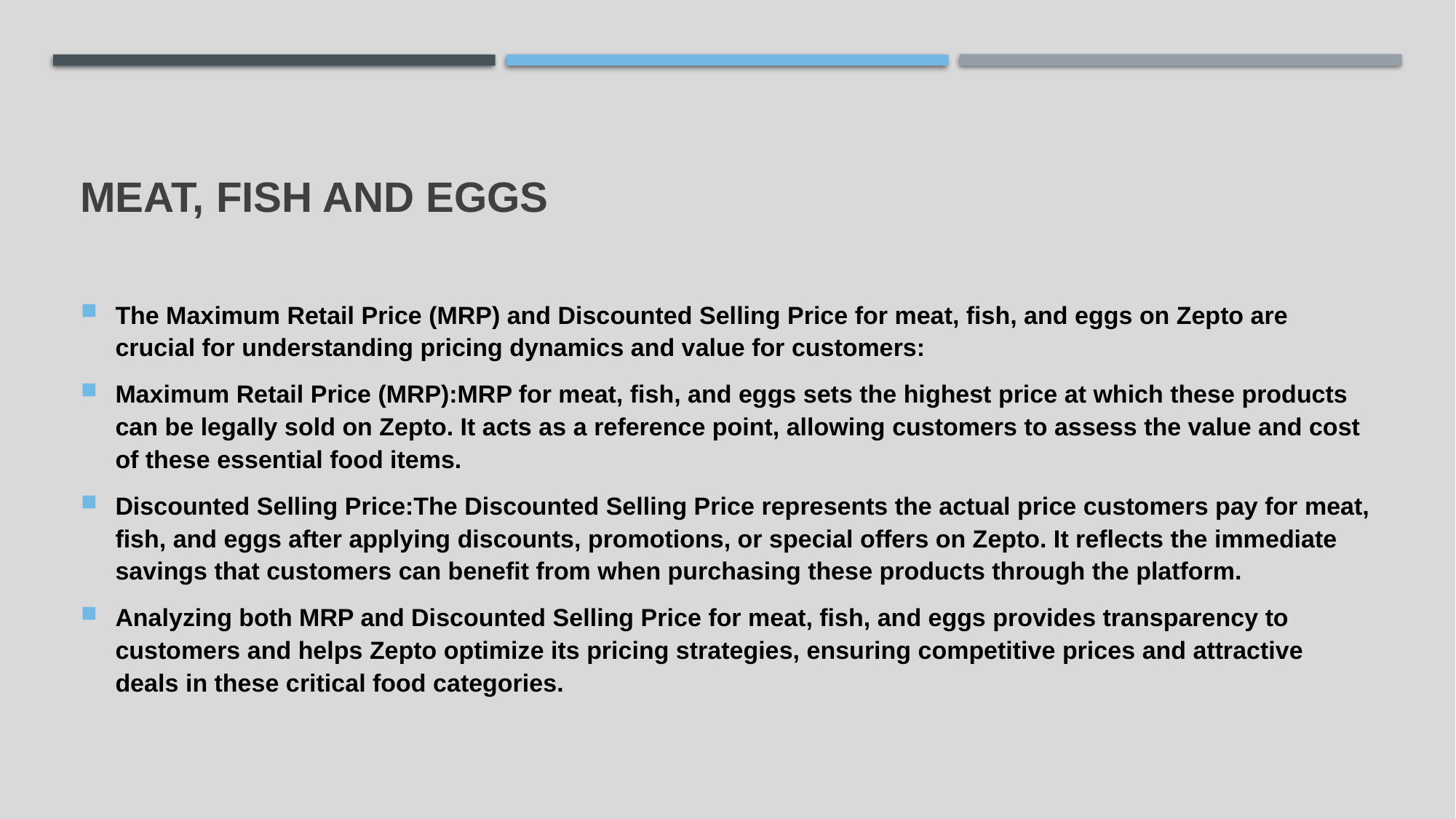

# MEAT, FISH AND EGGS
The Maximum Retail Price (MRP) and Discounted Selling Price for meat, fish, and eggs on Zepto are crucial for understanding pricing dynamics and value for customers:
Maximum Retail Price (MRP):MRP for meat, fish, and eggs sets the highest price at which these products can be legally sold on Zepto. It acts as a reference point, allowing customers to assess the value and cost of these essential food items.
Discounted Selling Price:The Discounted Selling Price represents the actual price customers pay for meat, fish, and eggs after applying discounts, promotions, or special offers on Zepto. It reflects the immediate savings that customers can benefit from when purchasing these products through the platform.
Analyzing both MRP and Discounted Selling Price for meat, fish, and eggs provides transparency to customers and helps Zepto optimize its pricing strategies, ensuring competitive prices and attractive deals in these critical food categories.